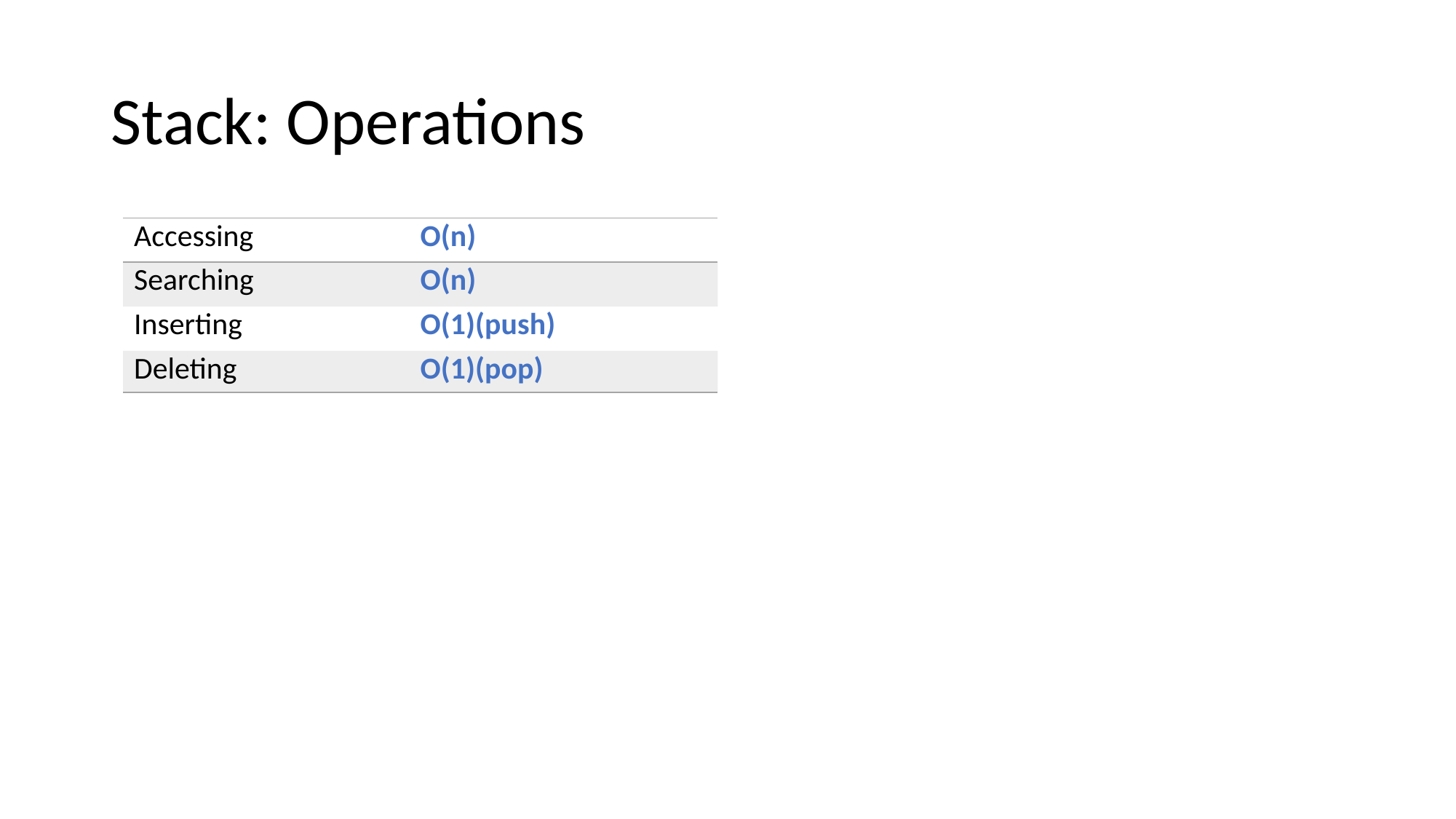

# Stack: Operations
| Accessing | O(n) |
| --- | --- |
| Searching | O(n) |
| Inserting | O(1)(push) |
| Deleting | O(1)(pop) |